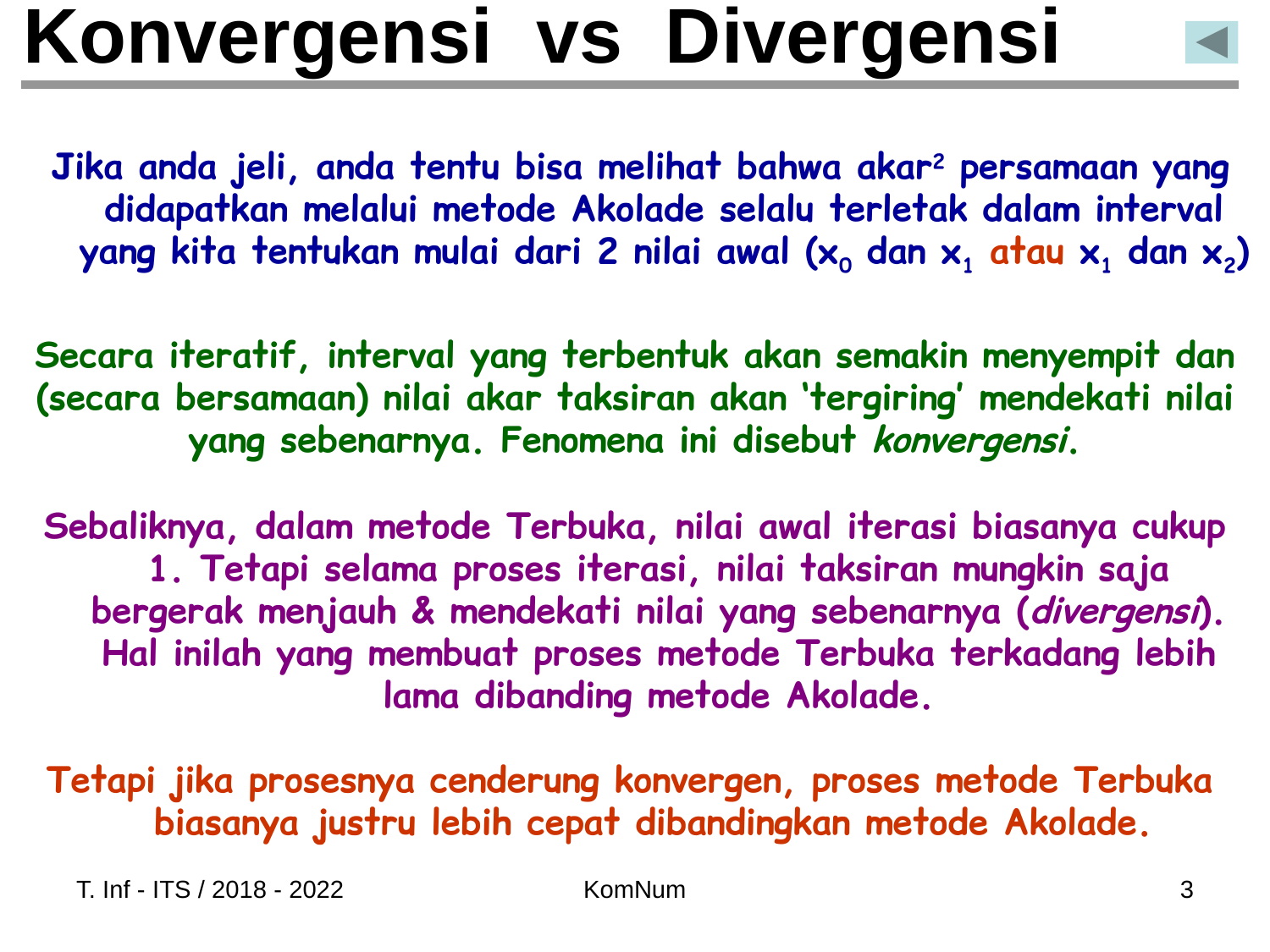

# Konvergensi  vs  Divergensi

Jika anda jeli, anda tentu bisa melihat bahwa akar2 persamaan yang didapatkan melalui metode Akolade selalu terletak dalam interval yang kita tentukan mulai dari 2 nilai awal (x0 dan x1 atau x1 dan x2)
Secara iteratif, interval yang terbentuk akan semakin menyempit dan (secara bersamaan) nilai akar taksiran akan ‘tergiring’ mendekati nilai yang sebenarnya. Fenomena ini disebut konvergensi.
Sebaliknya, dalam metode Terbuka, nilai awal iterasi biasanya cukup 1. Tetapi selama proses iterasi, nilai taksiran mungkin saja bergerak menjauh & mendekati nilai yang sebenarnya (divergensi). Hal inilah yang membuat proses metode Terbuka terkadang lebih lama dibanding metode Akolade.
Tetapi jika prosesnya cenderung konvergen, proses metode Terbuka biasanya justru lebih cepat dibandingkan metode Akolade.
T. Inf - ITS / 2018 - 2022
KomNum
3